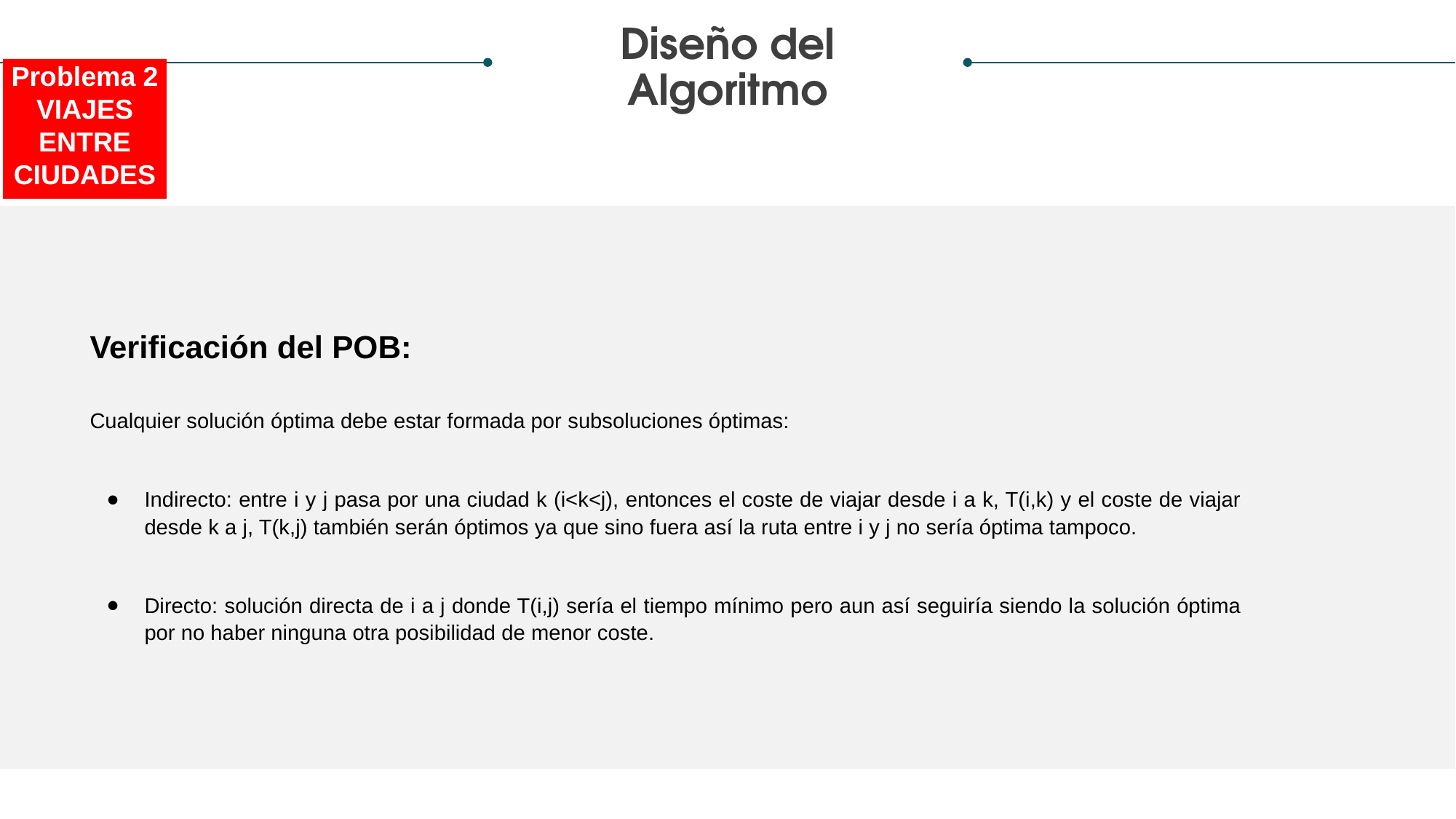

Diseño del
Algoritmo
Problema 2
VIAJES ENTRE CIUDADES

Verificación del POB:

Cualquier solución óptima debe estar formada por subsoluciones óptimas:

Indirecto: entre i y j pasa por una ciudad k (i<k<j), entonces el coste de viajar desde i a k, T(i,k) y el coste de viajar desde k a j, T(k,j) también serán óptimos ya que sino fuera así la ruta entre i y j no sería óptima tampoco.

Directo: solución directa de i a j donde T(i,j) sería el tiempo mínimo pero aun así seguiría siendo la solución óptima por no haber ninguna otra posibilidad de menor coste.